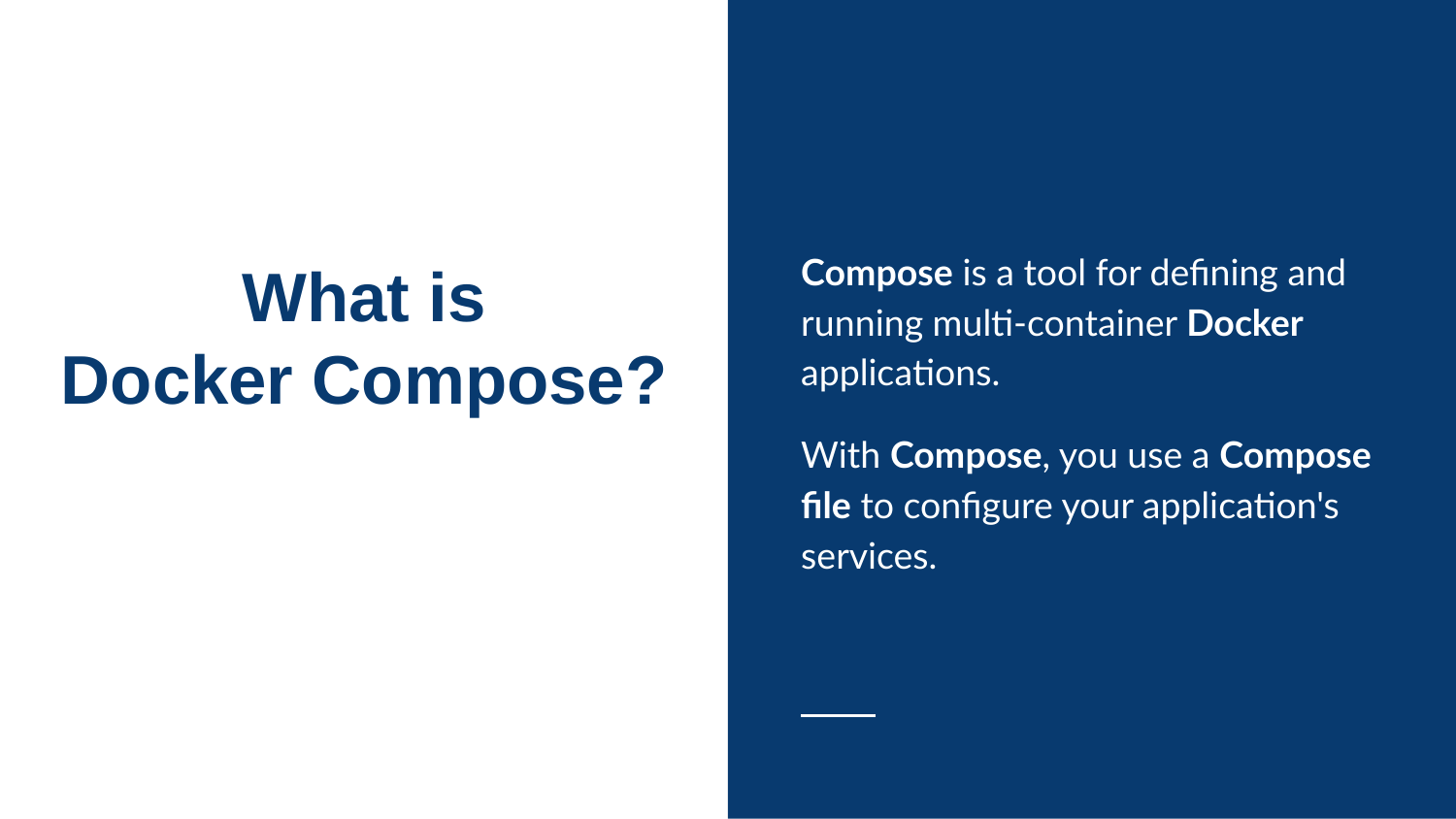

Compose is a tool for defining and running multi-container Docker applications.
With Compose, you use a Compose file to configure your application's services.
# What is
Docker Compose?